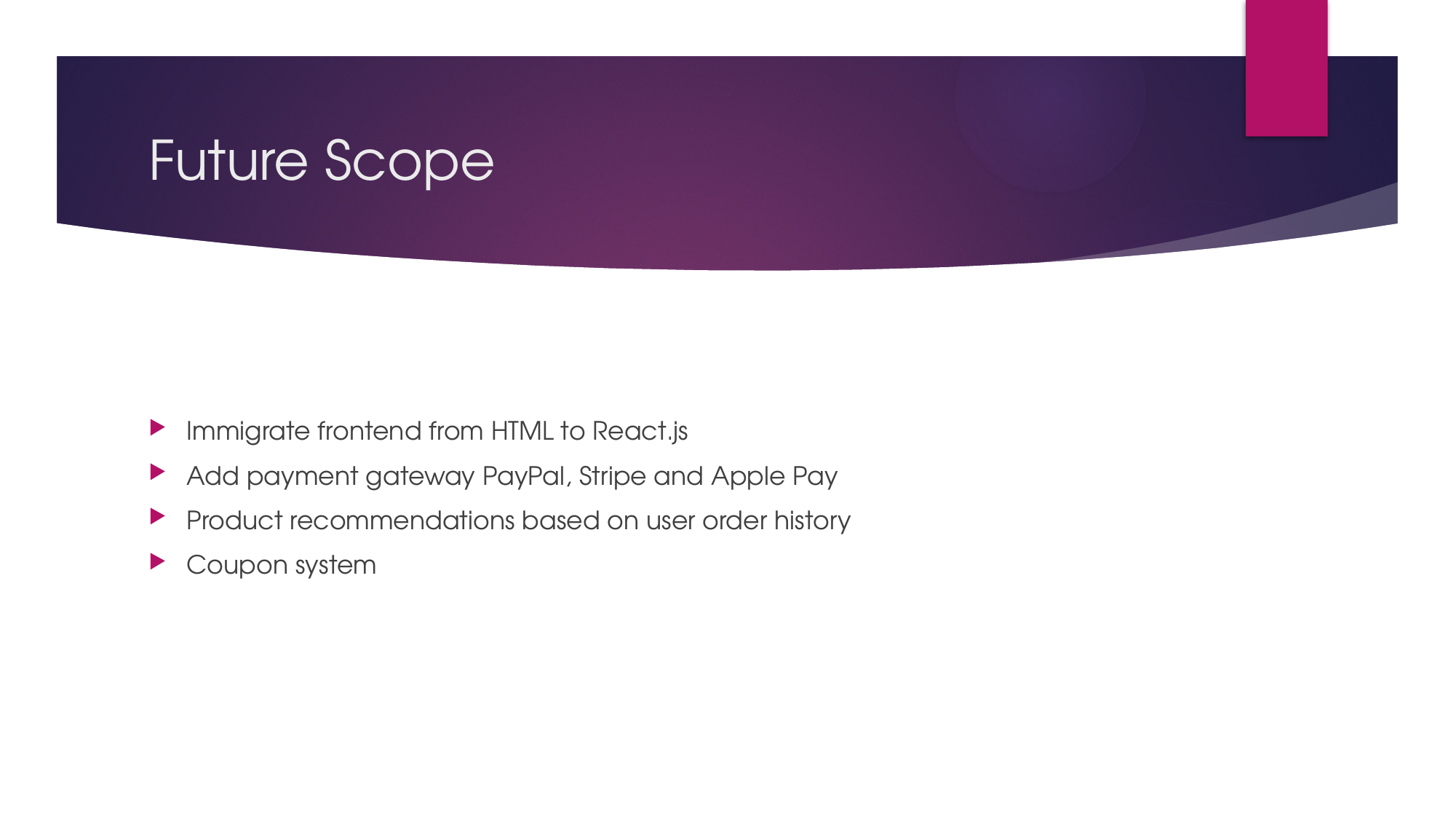

# Future Scope
Immigrate frontend from HTML to React.js
Add payment gateway PayPal, Stripe and Apple Pay
Product recommendations based on user order history
Coupon system